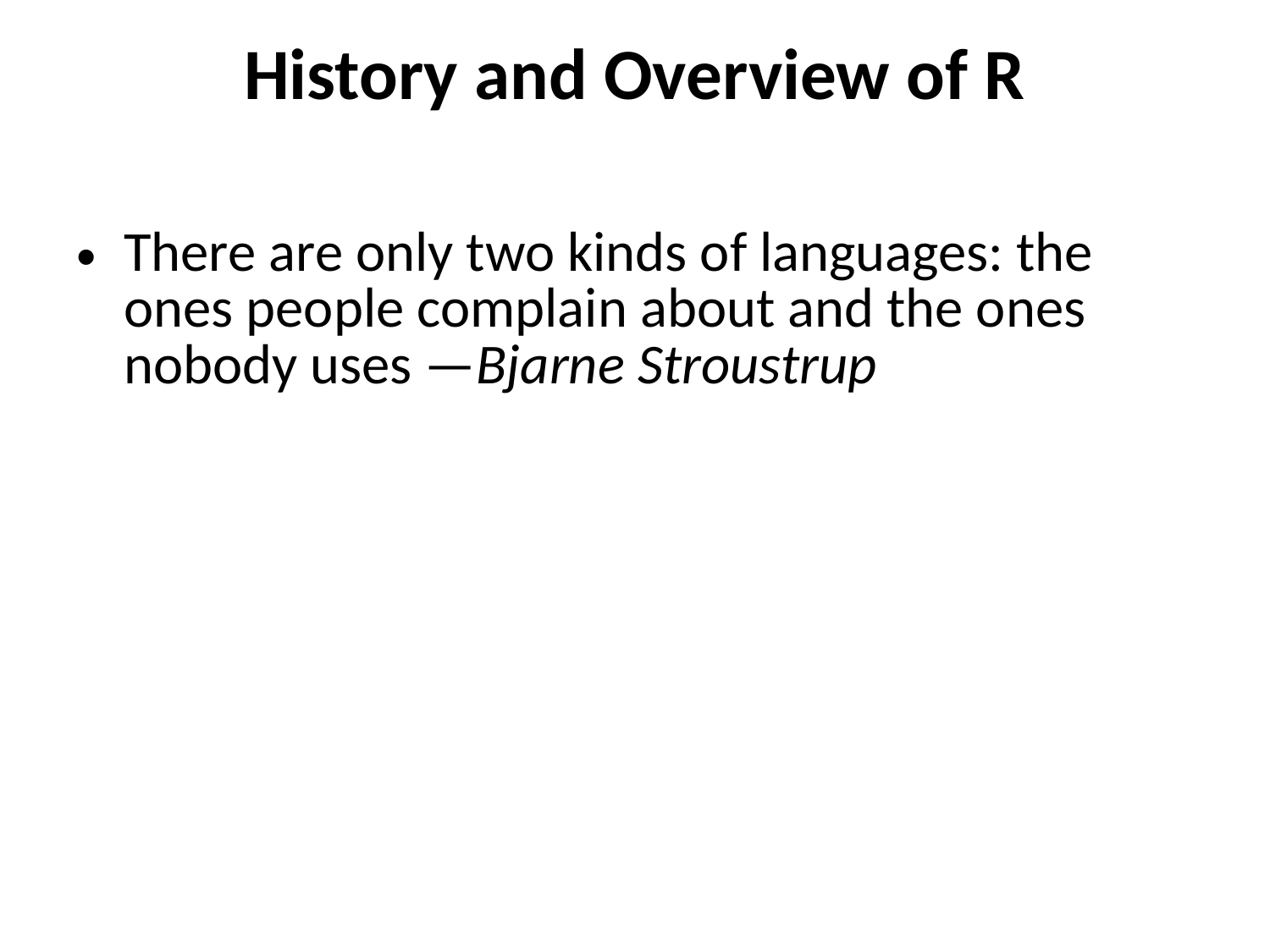

# History and Overview of R
There are only two kinds of languages: the ones people complain about and the ones nobody uses —Bjarne Stroustrup